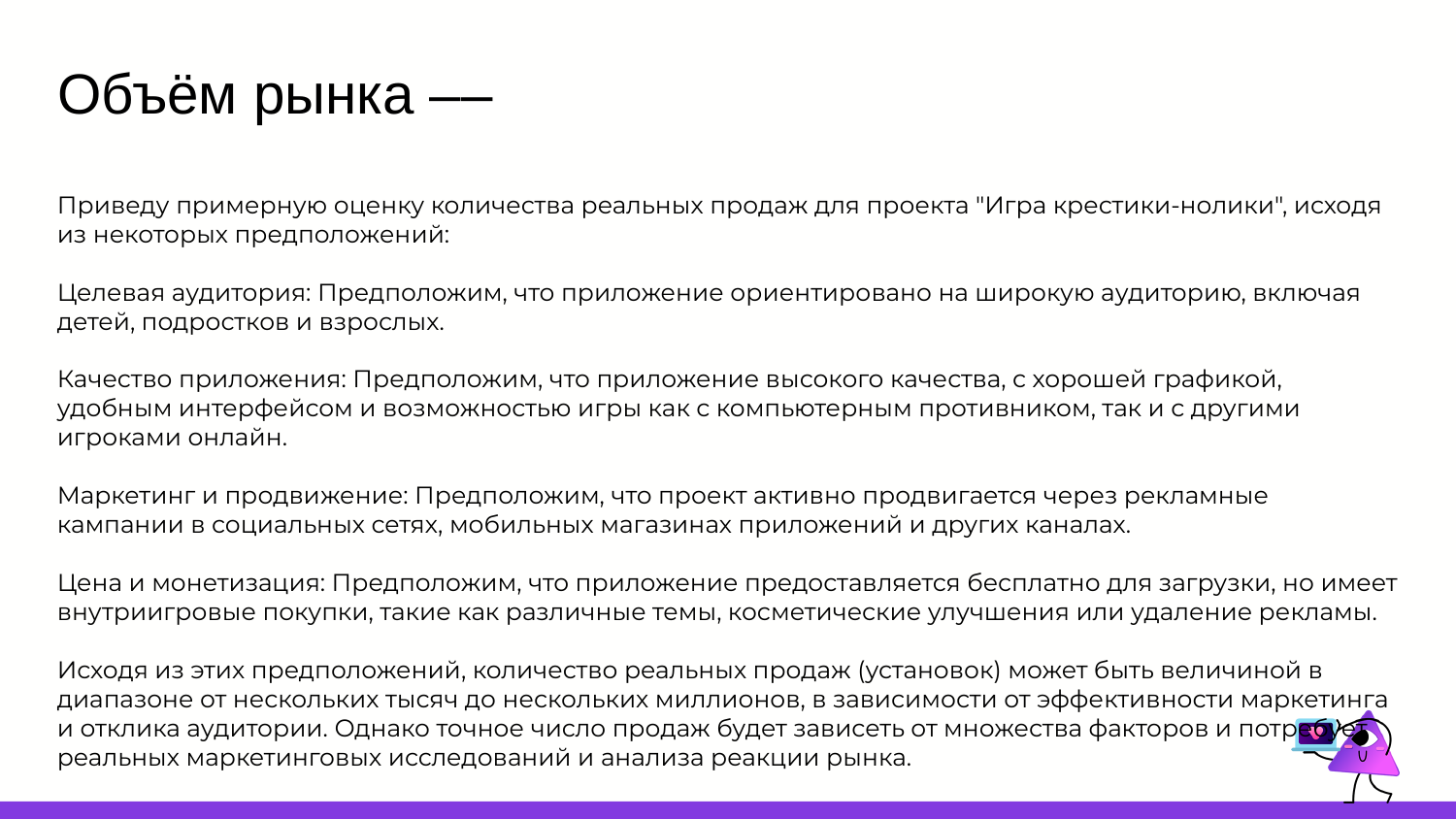

# Объём рынка ––
Приведу примерную оценку количества реальных продаж для проекта "Игра крестики-нолики", исходя из некоторых предположений:

Целевая аудитория: Предположим, что приложение ориентировано на широкую аудиторию, включая детей, подростков и взрослых.

Качество приложения: Предположим, что приложение высокого качества, с хорошей графикой, удобным интерфейсом и возможностью игры как с компьютерным противником, так и с другими игроками онлайн.

Маркетинг и продвижение: Предположим, что проект активно продвигается через рекламные кампании в социальных сетях, мобильных магазинах приложений и других каналах.

Цена и монетизация: Предположим, что приложение предоставляется бесплатно для загрузки, но имеет внутриигровые покупки, такие как различные темы, косметические улучшения или удаление рекламы.

Исходя из этих предположений, количество реальных продаж (установок) может быть величиной в диапазоне от нескольких тысяч до нескольких миллионов, в зависимости от эффективности маркетинга и отклика аудитории. Однако точное число продаж будет зависеть от множества факторов и потребует реальных маркетинговых исследований и анализа реакции рынка.